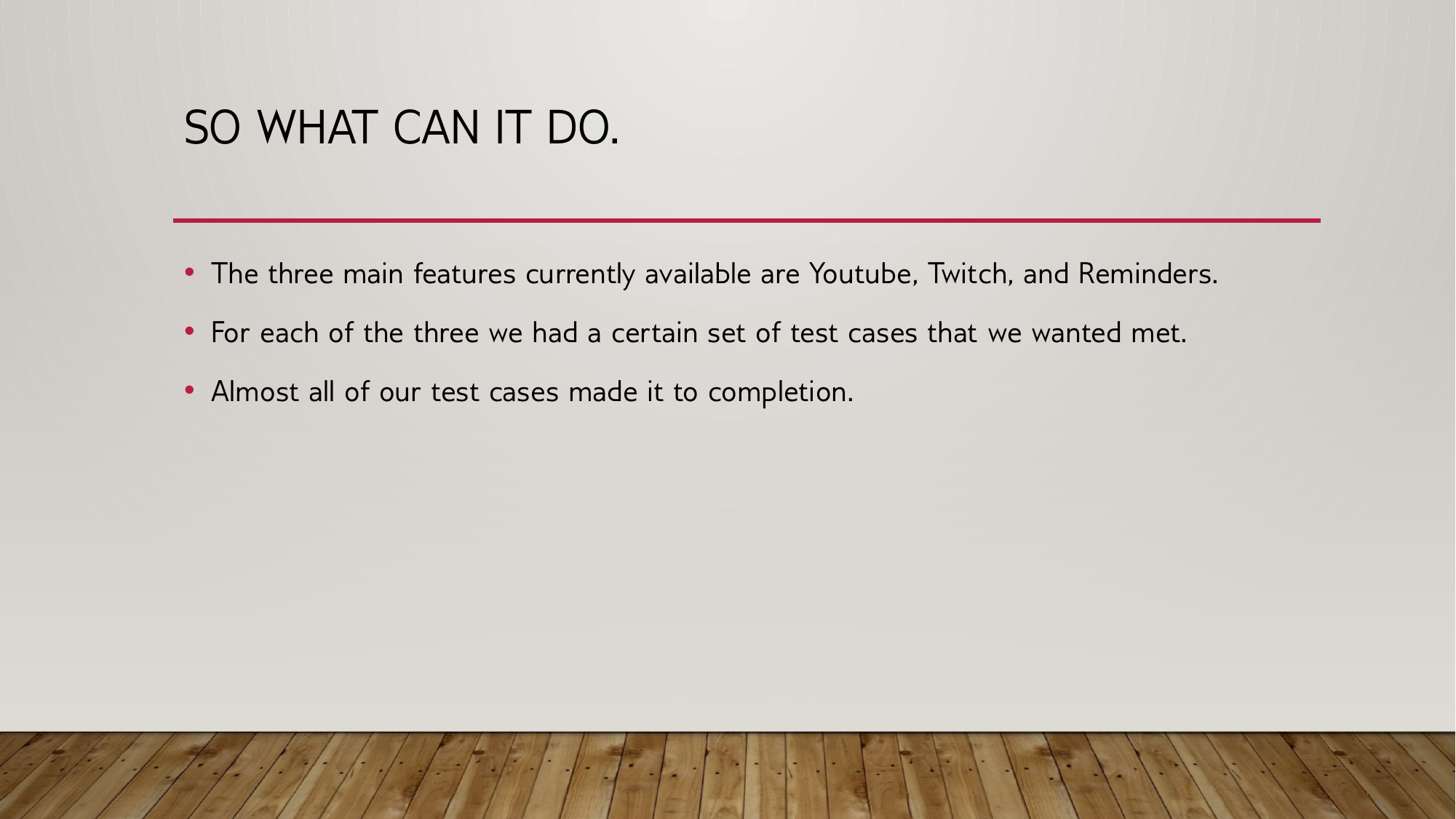

# So what can it do.
The three main features currently available are Youtube, Twitch, and Reminders.
For each of the three we had a certain set of test cases that we wanted met.
Almost all of our test cases made it to completion.